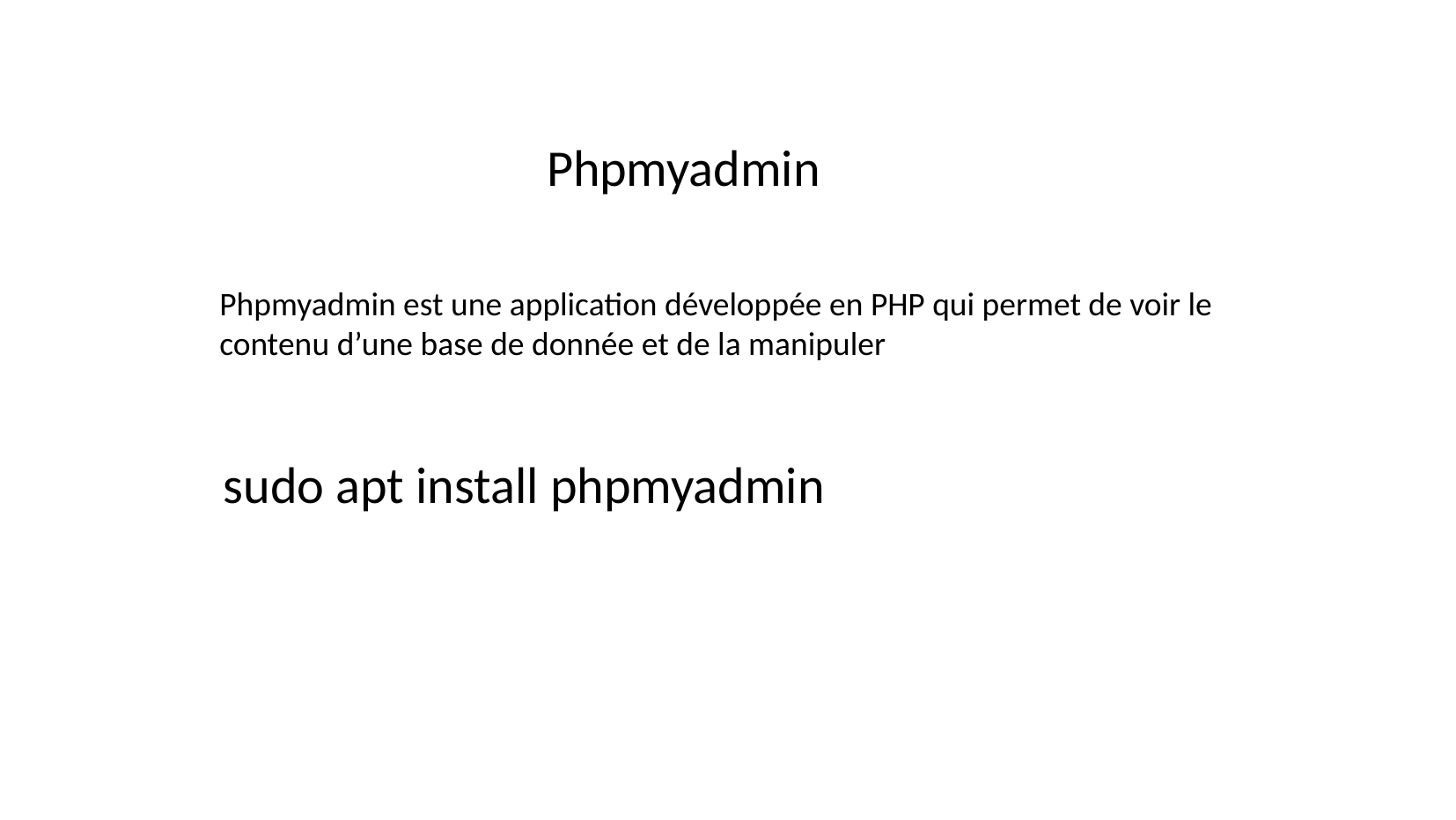

Phpmyadmin
Phpmyadmin est une application développée en PHP qui permet de voir le contenu d’une base de donnée et de la manipuler
sudo apt install phpmyadmin